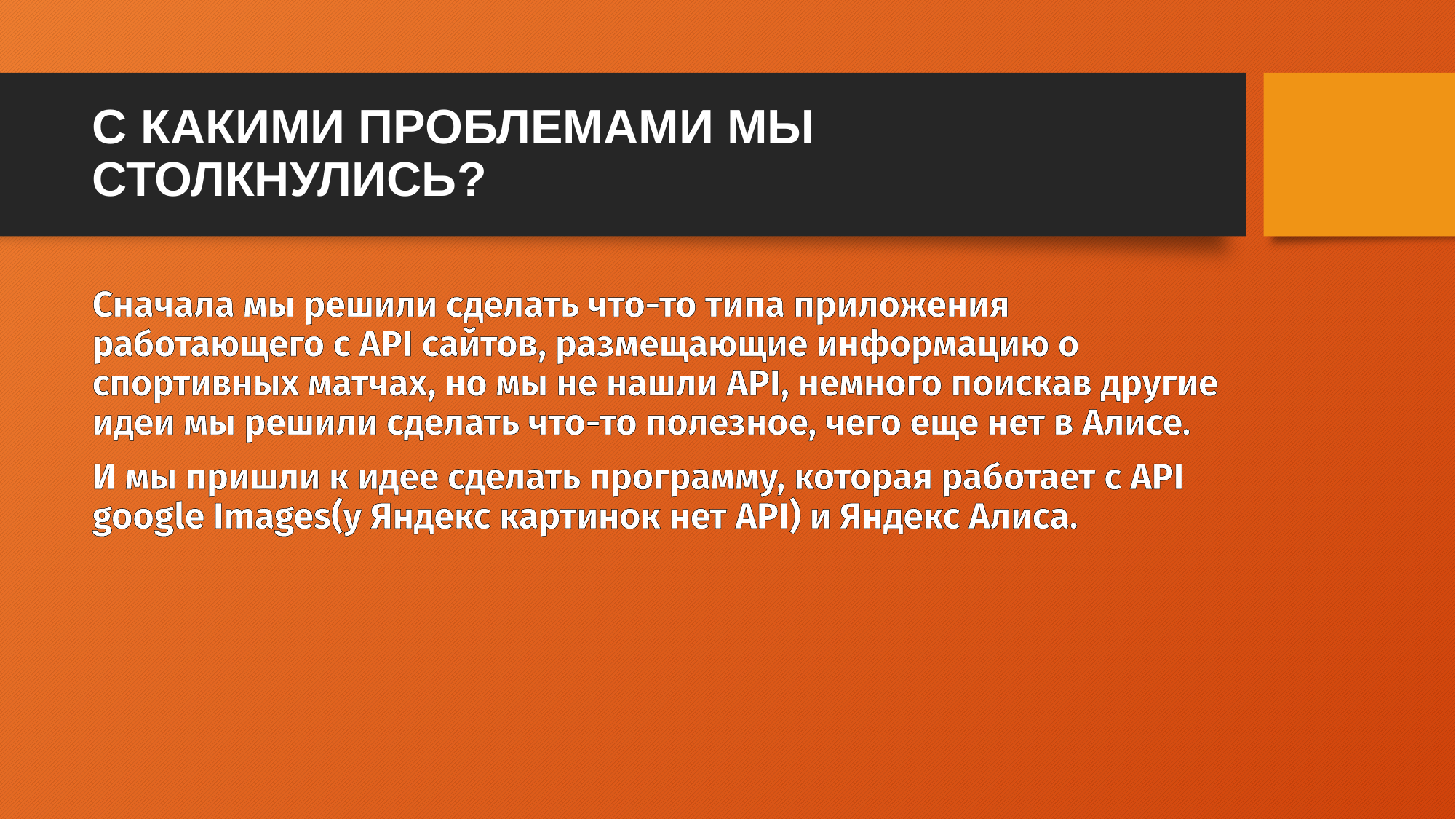

# С КАКИМИ ПРОБЛЕМАМИ МЫ СТОЛКНУЛИСЬ?
Сначала мы решили сделать что-то типа приложения работающего с API сайтов, размещающие информацию о спортивных матчах, но мы не нашли API, немного поискав другие идеи мы решили сделать что-то полезное, чего еще нет в Алисе.
И мы пришли к идее сделать программу, которая работает с API google Images(у Яндекс картинок нет API) и Яндекс Алиса.